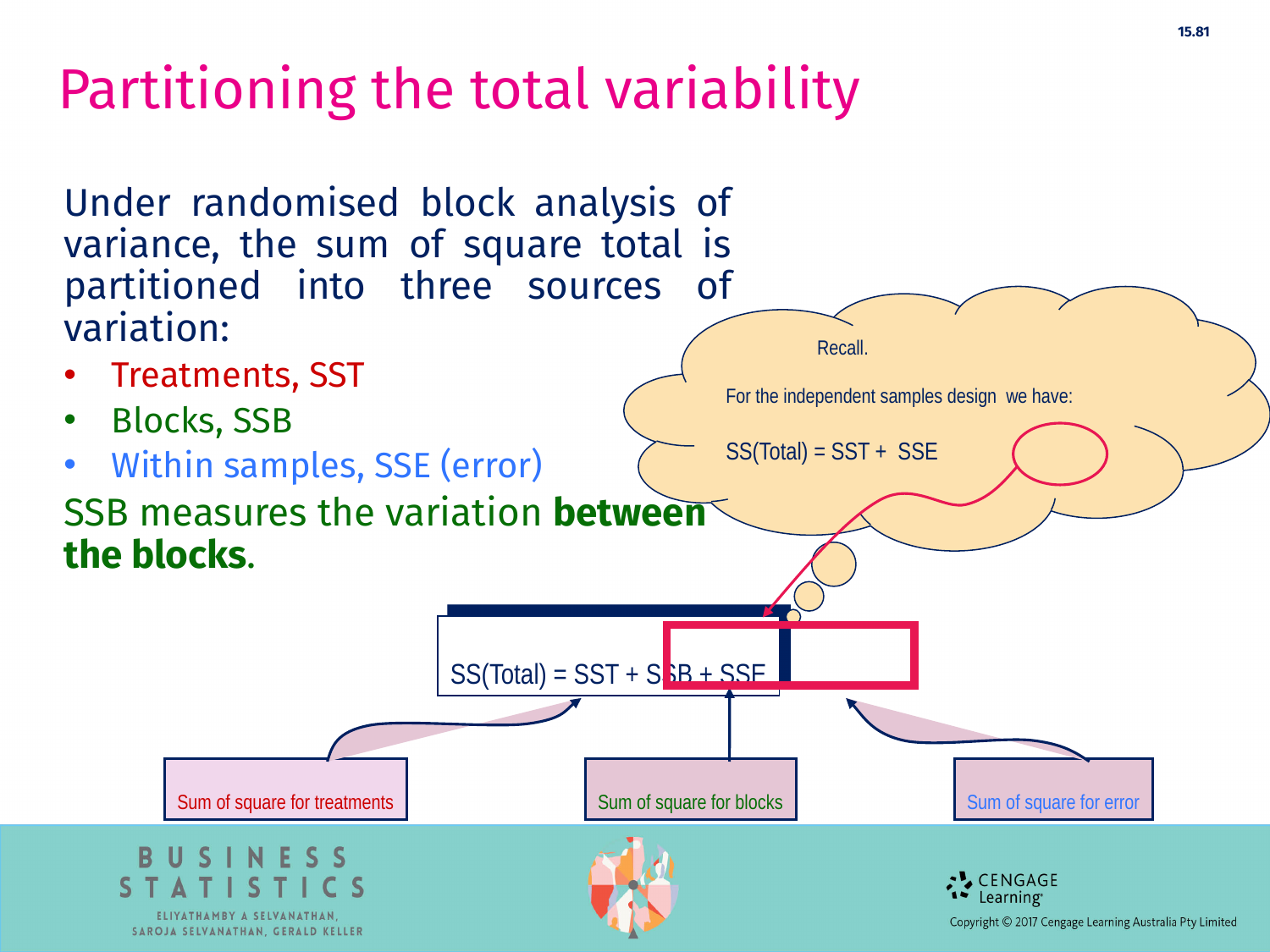

15.81
# Partitioning the total variability
Under randomised block analysis of variance, the sum of square total is partitioned into three sources of variation:
Treatments, SST
Blocks, SSB
Within samples, SSE (error)
SSB measures the variation between the blocks.
                  Recall.
For the independent samples design  we have:
SS(Total) = SST +  SSE

SS(Total) = SST + SSB + SSE

Sum of square for treatments
Sum of square for blocks
Sum of square for error